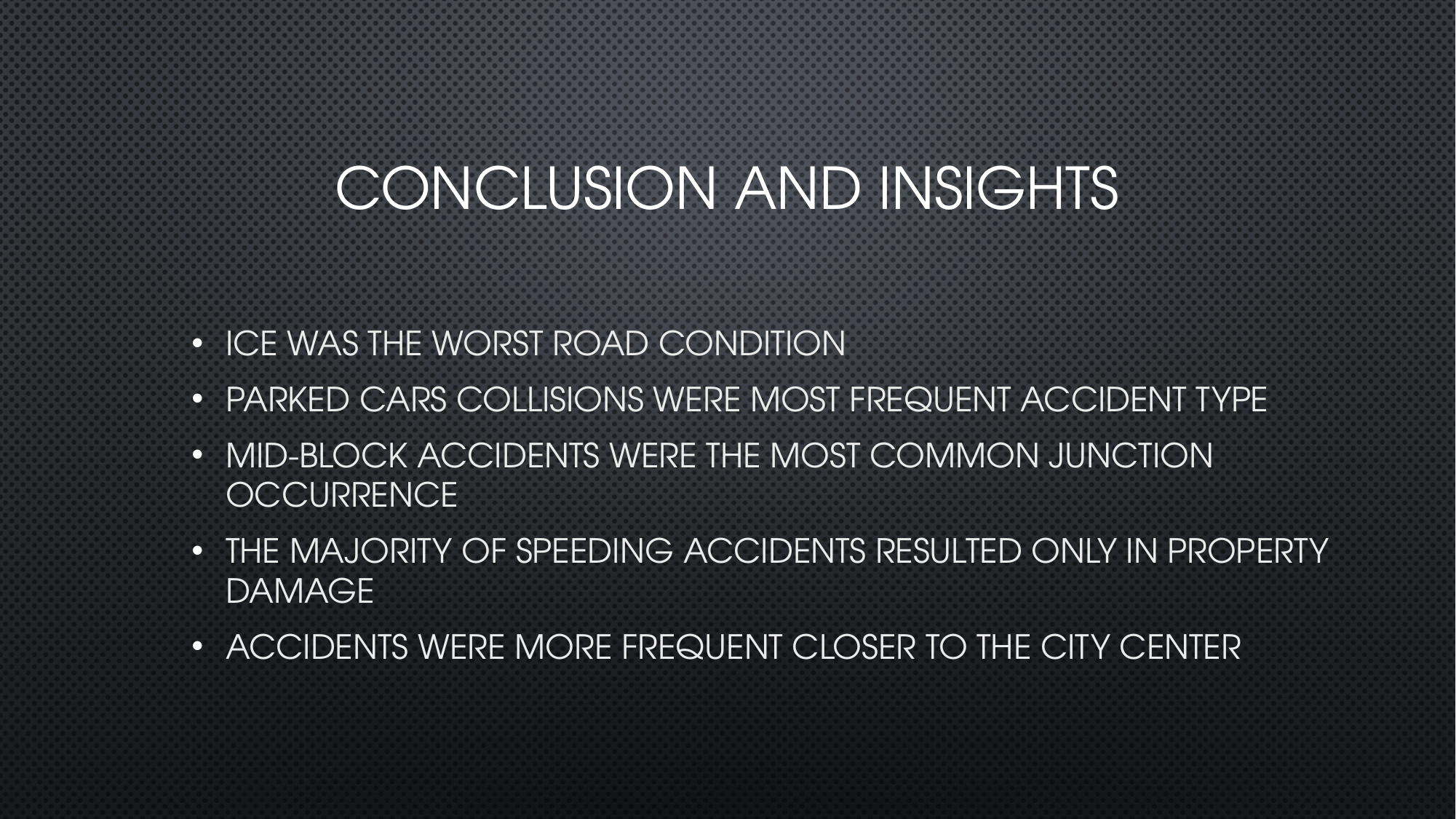

# Conclusion and insights
Ice was the worst road condition
Parked cars collisions were most frequent accident type
Mid-block accidents were the most common junction occurrence
The majority of speeding accidents resulted only in property damage
Accidents were more frequent closer to the city center